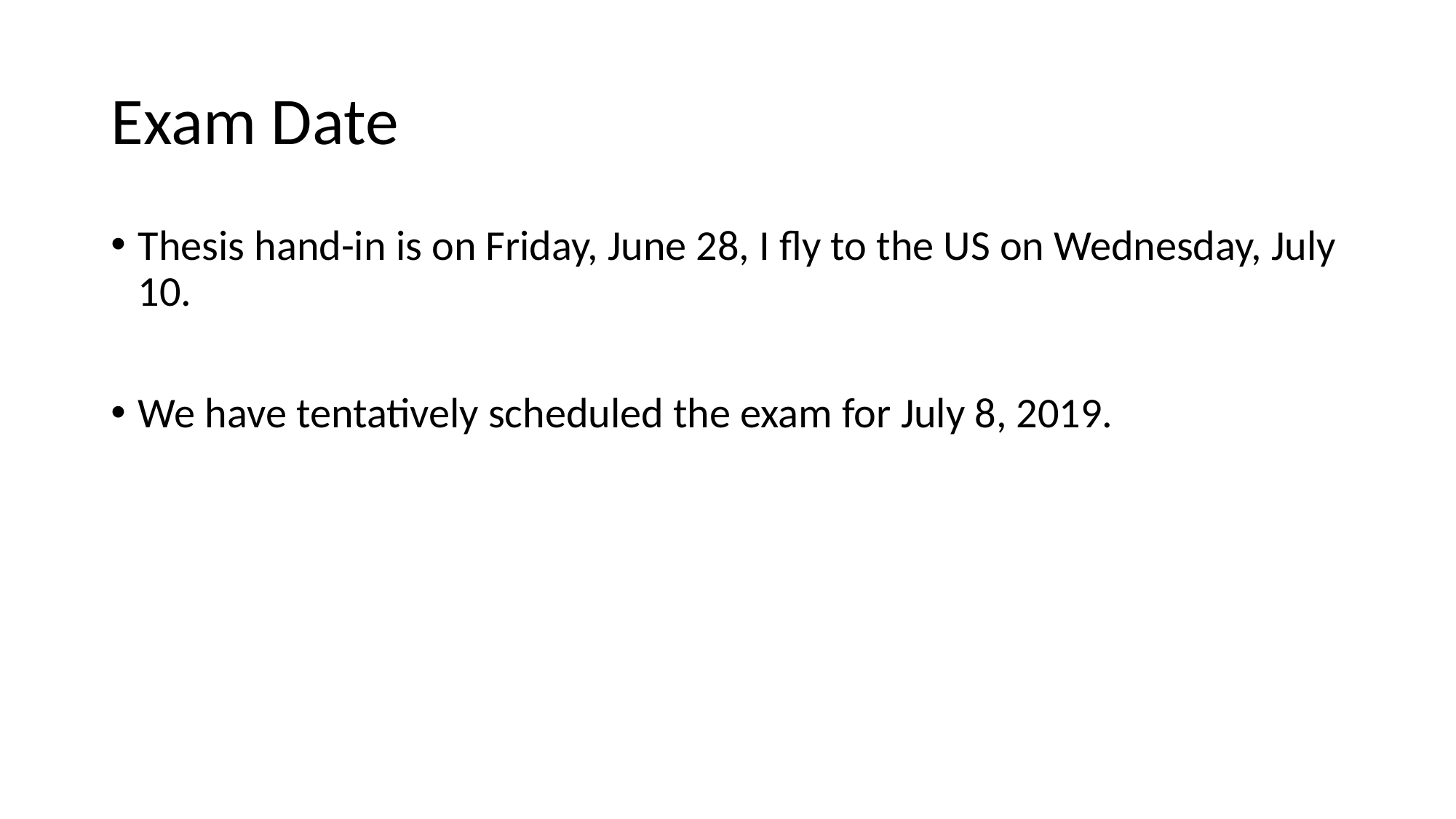

# Exam Date
Thesis hand-in is on Friday, June 28, I fly to the US on Wednesday, July 10.

We have tentatively scheduled the exam for July 8, 2019.